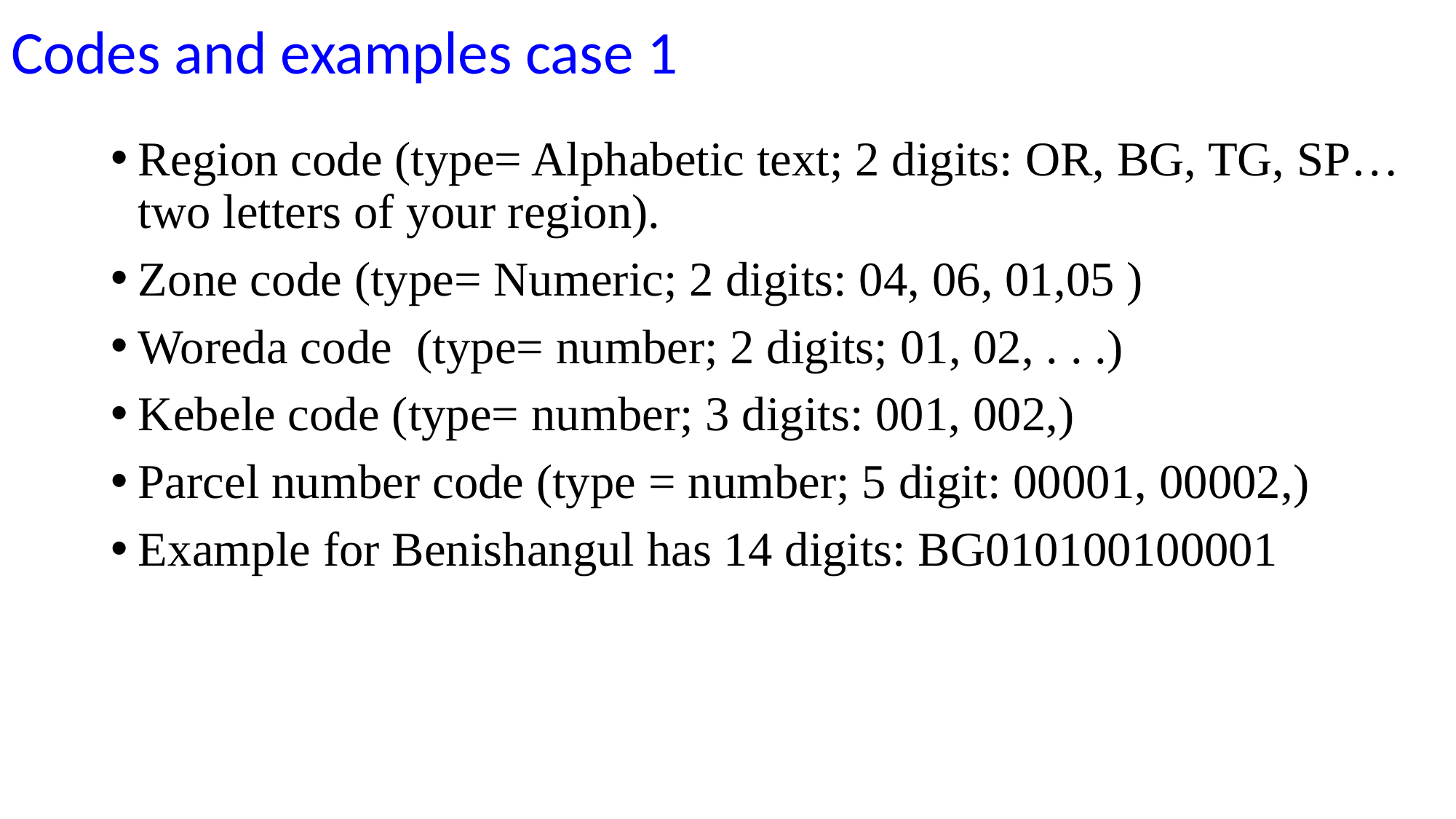

# Codes and examples case 1
Region code (type= Alphabetic text; 2 digits: OR, BG, TG, SP… two letters of your region).
Zone code (type= Numeric; 2 digits: 04, 06, 01,05 )
Woreda code  (type= number; 2 digits; 01, 02, . . .)
Kebele code (type= number; 3 digits: 001, 002,)
Parcel number code (type = number; 5 digit: 00001, 00002,)
Example for Benishangul has 14 digits: BG010100100001